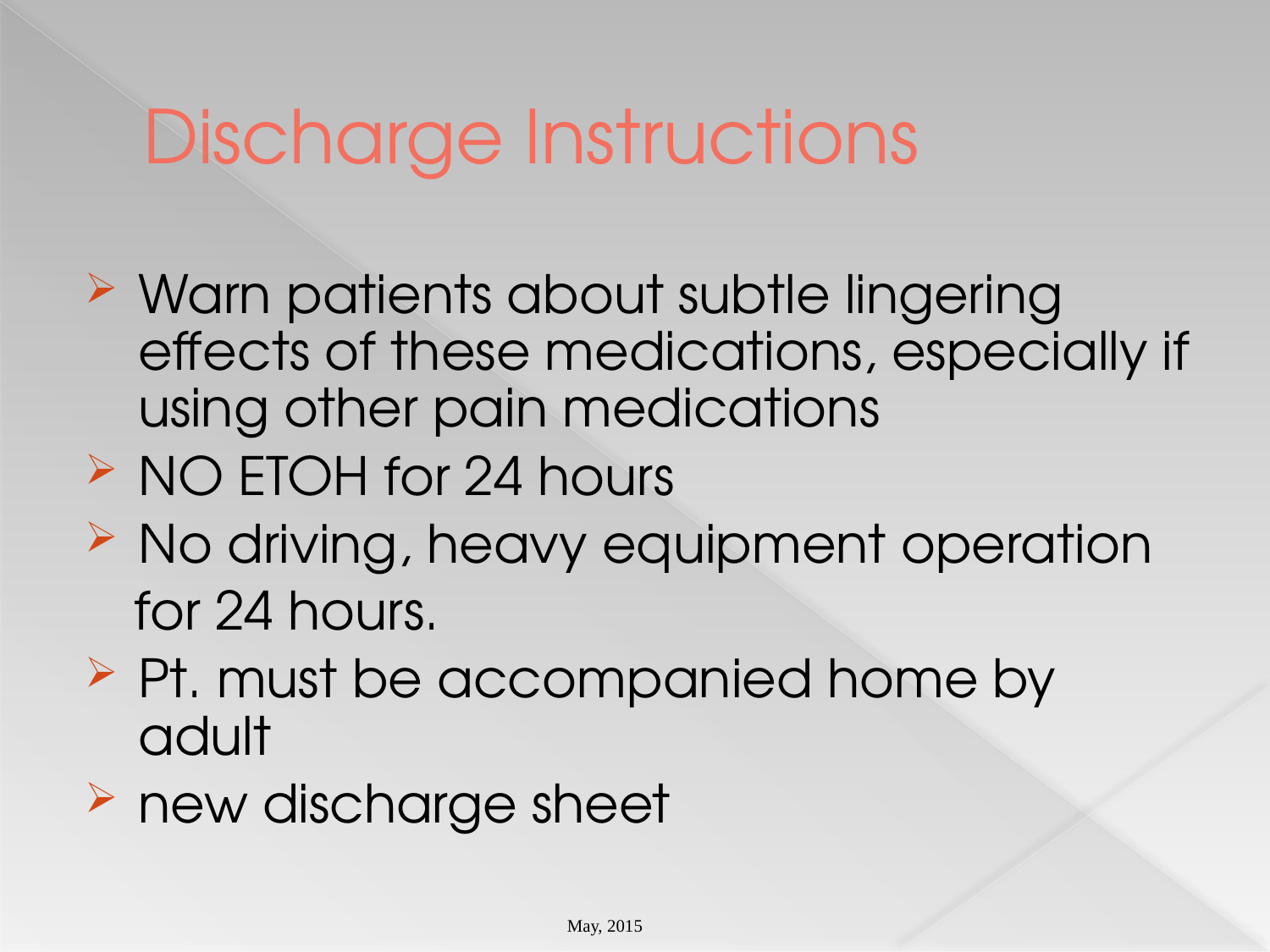

# Discharge Instructions
Warn patients about subtle lingering effects of these medications, especially if using other pain medications
NO ETOH for 24 hours
No driving, heavy equipment operation
    for 24 hours.
Pt. must be accompanied home by adult
new discharge sheet

May, 2015